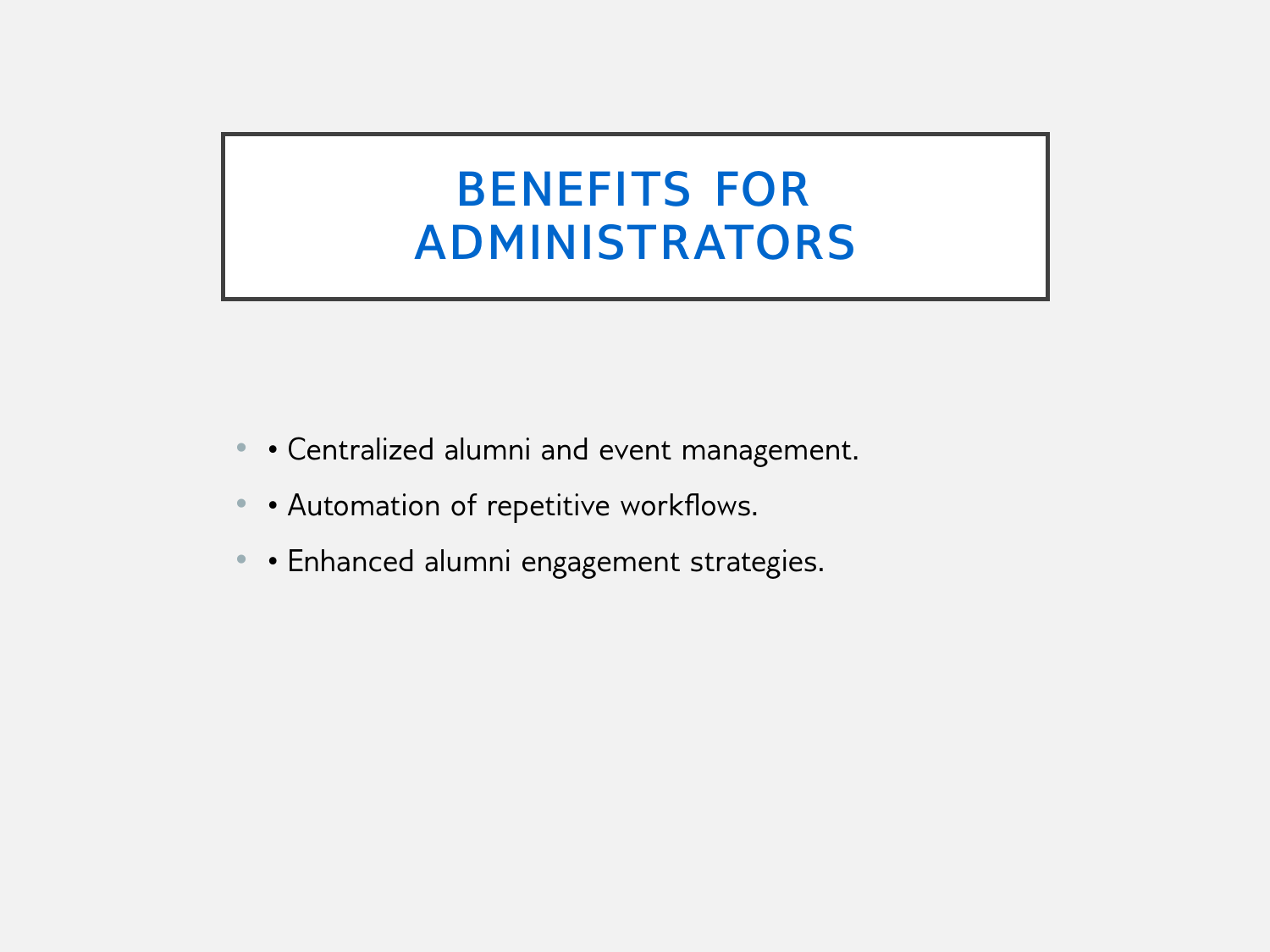

# Benefits for Administrators

• Centralized alumni and event management.
• Automation of repetitive workflows.
• Enhanced alumni engagement strategies.